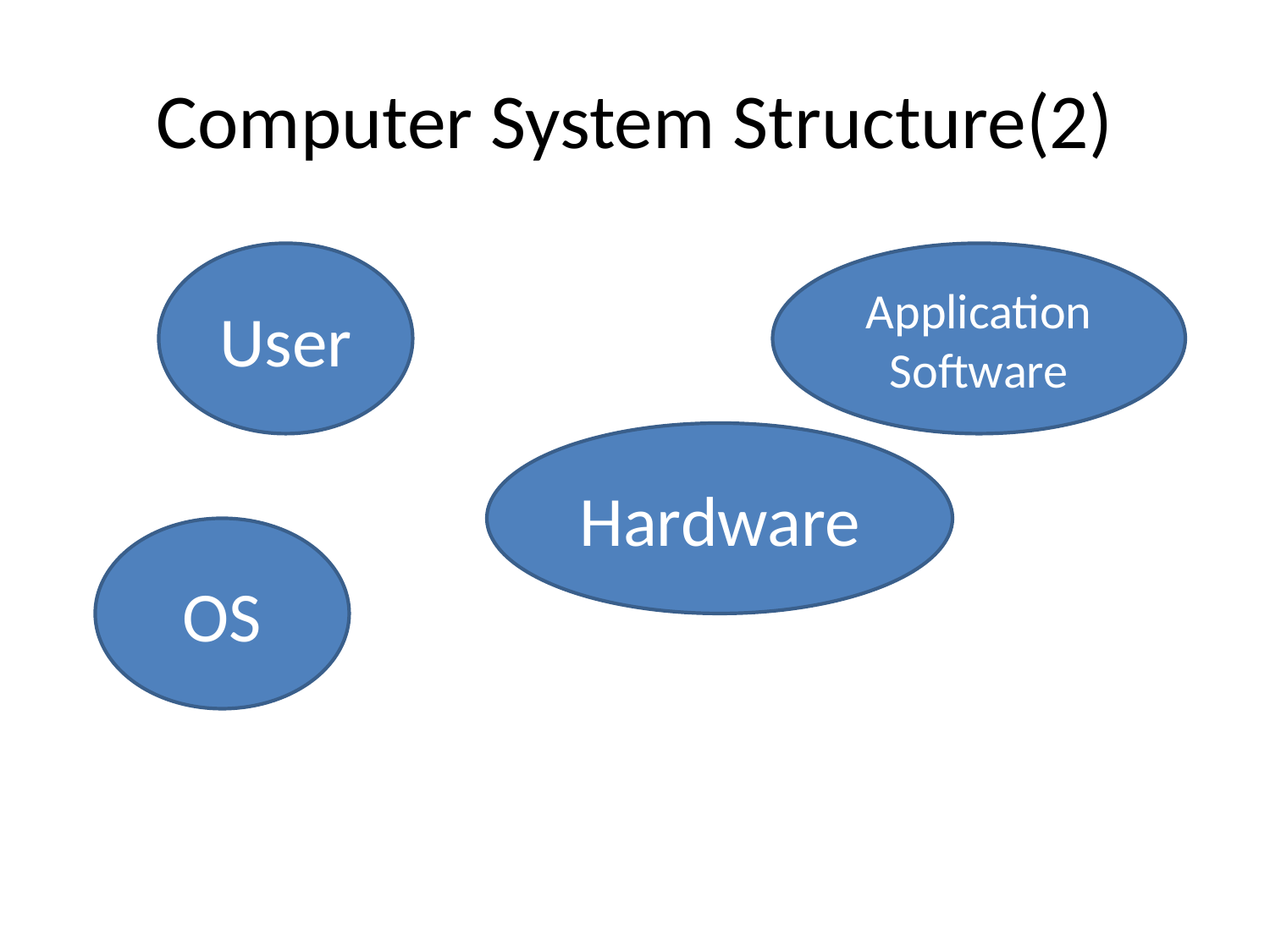

# Computer System Structure(2)

User
Application Software
Hardware
OS